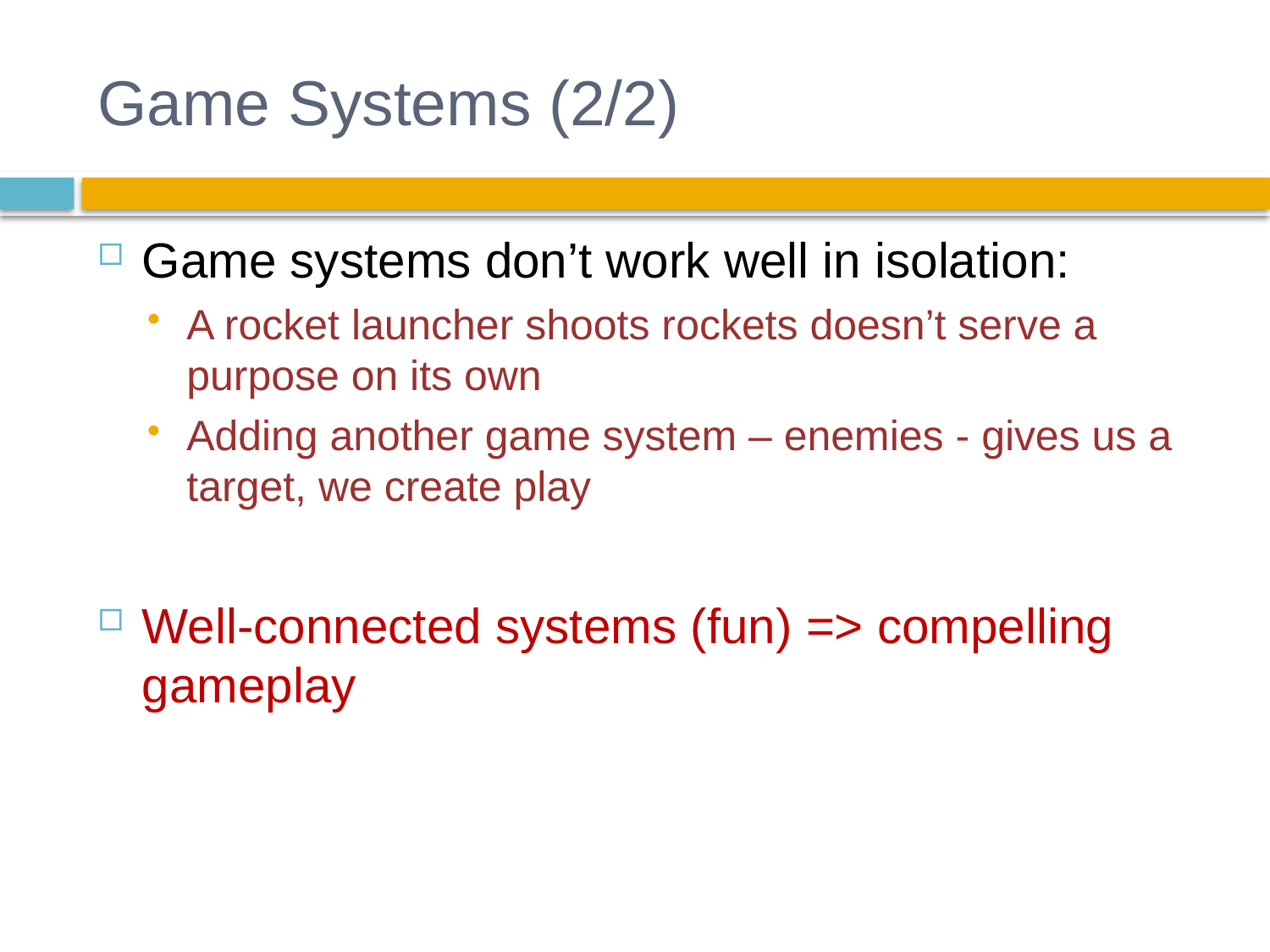

# Game Systems (2/2)
Game systems don’t work well in isolation:
A rocket launcher shoots rockets doesn’t serve a purpose on its own
Adding another game system – enemies - gives us a target, we create play

Well-connected systems (fun) => compelling gameplay